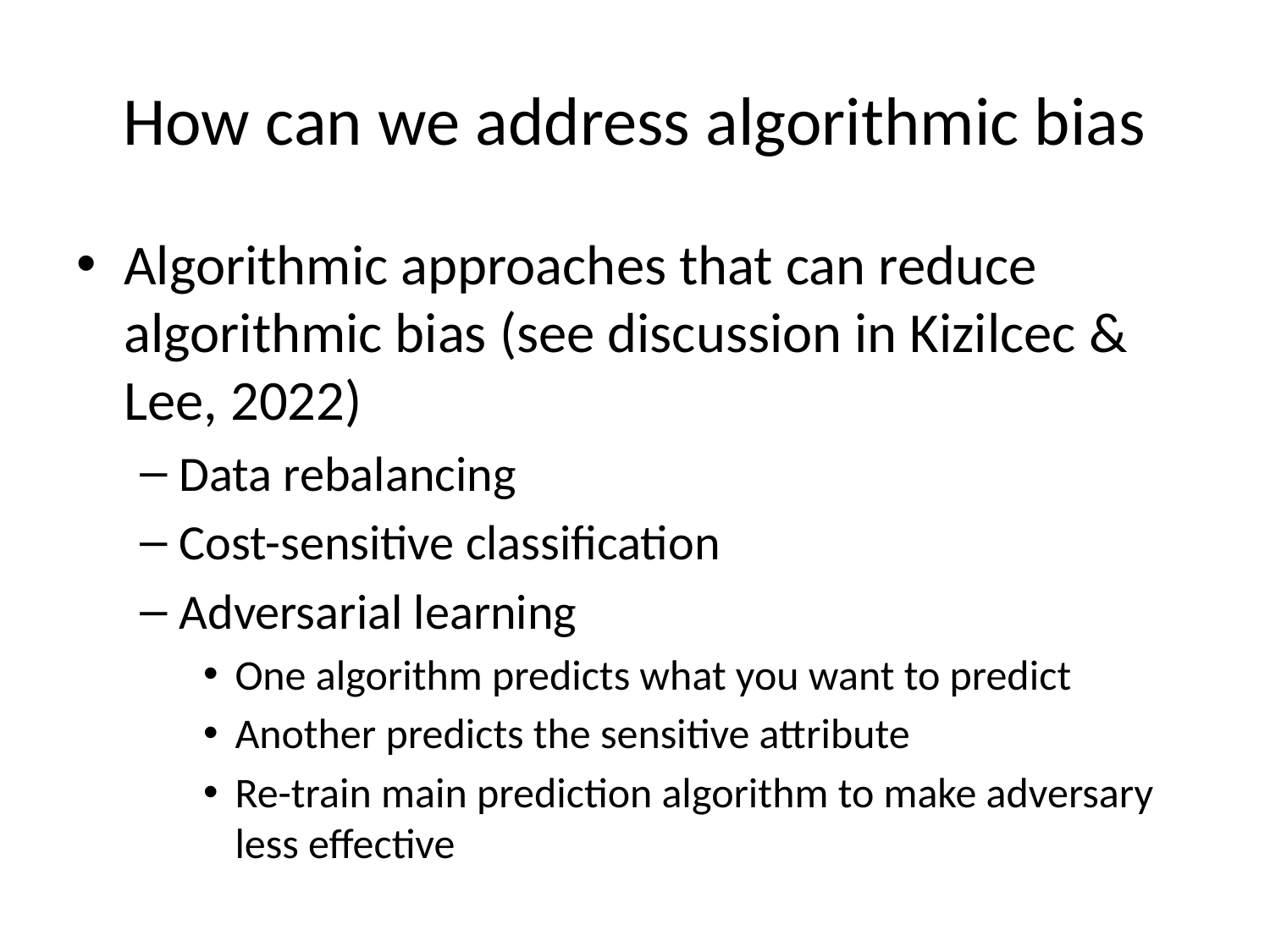

# How can we address algorithmic bias
Algorithmic approaches that can reduce algorithmic bias (see discussion in Kizilcec & Lee, 2022)
Data rebalancing
Cost-sensitive classification
Adversarial learning
One algorithm predicts what you want to predict
Another predicts the sensitive attribute
Re-train main prediction algorithm to make adversary less effective